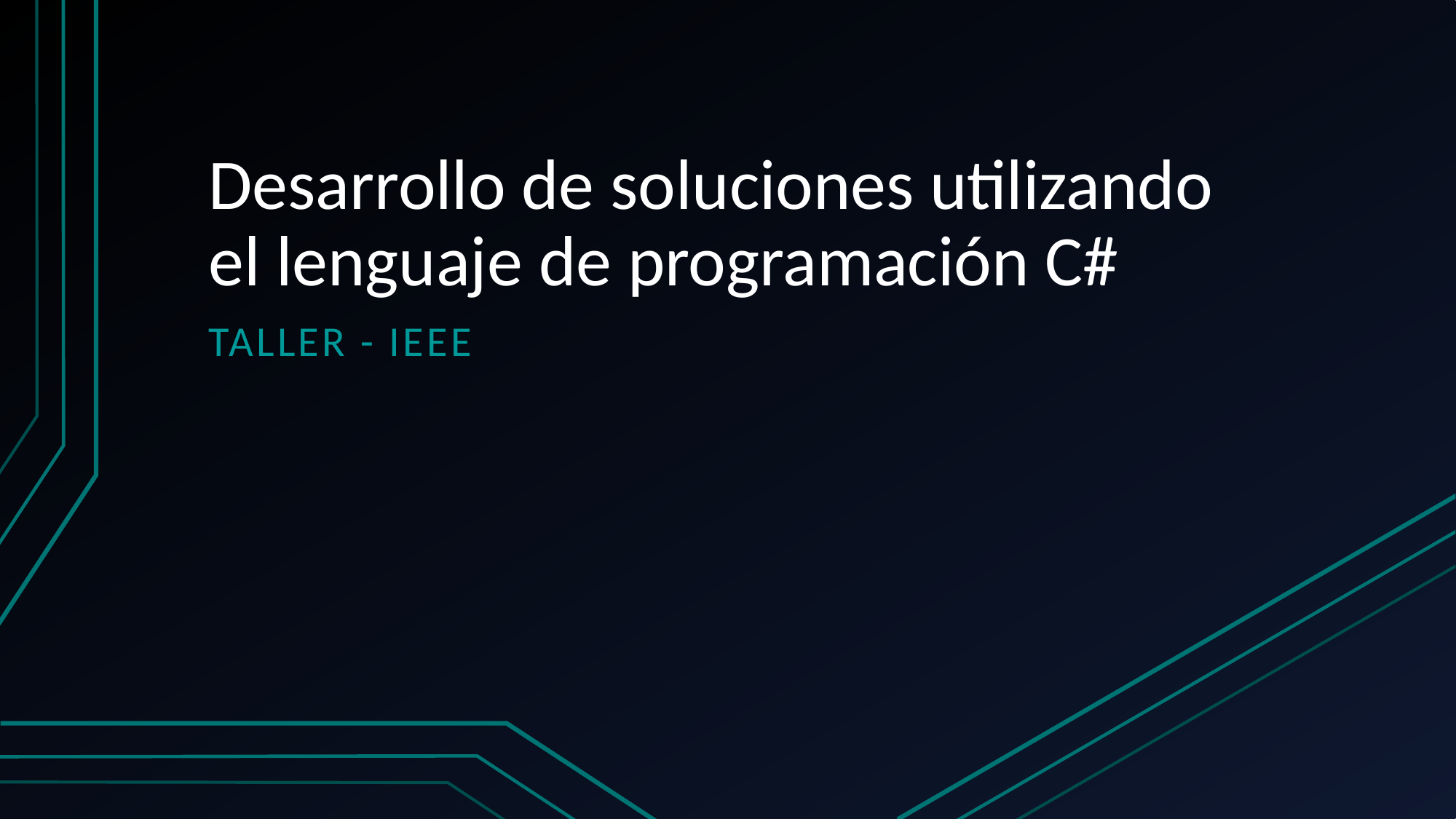

# Desarrollo de soluciones utilizando el lenguaje de programación C#
TALLER - IEEE